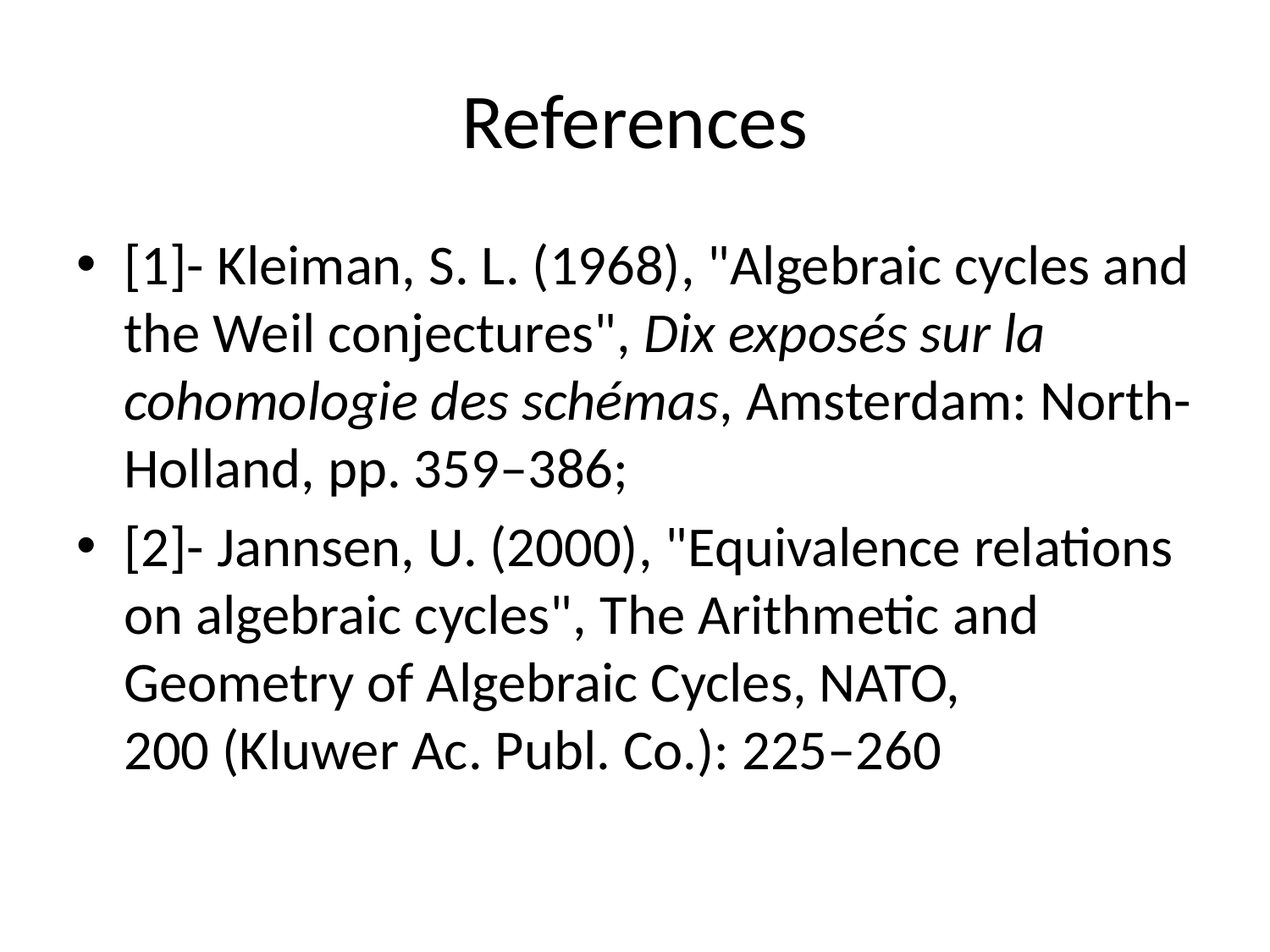

# References
[1]- Kleiman, S. L. (1968), "Algebraic cycles and the Weil conjectures", Dix exposés sur la cohomologie des schémas, Amsterdam: North-Holland, pp. 359–386;
[2]- Jannsen, U. (2000), "Equivalence relations on algebraic cycles", The Arithmetic and Geometry of Algebraic Cycles, NATO, 200 (Kluwer Ac. Publ. Co.): 225–260